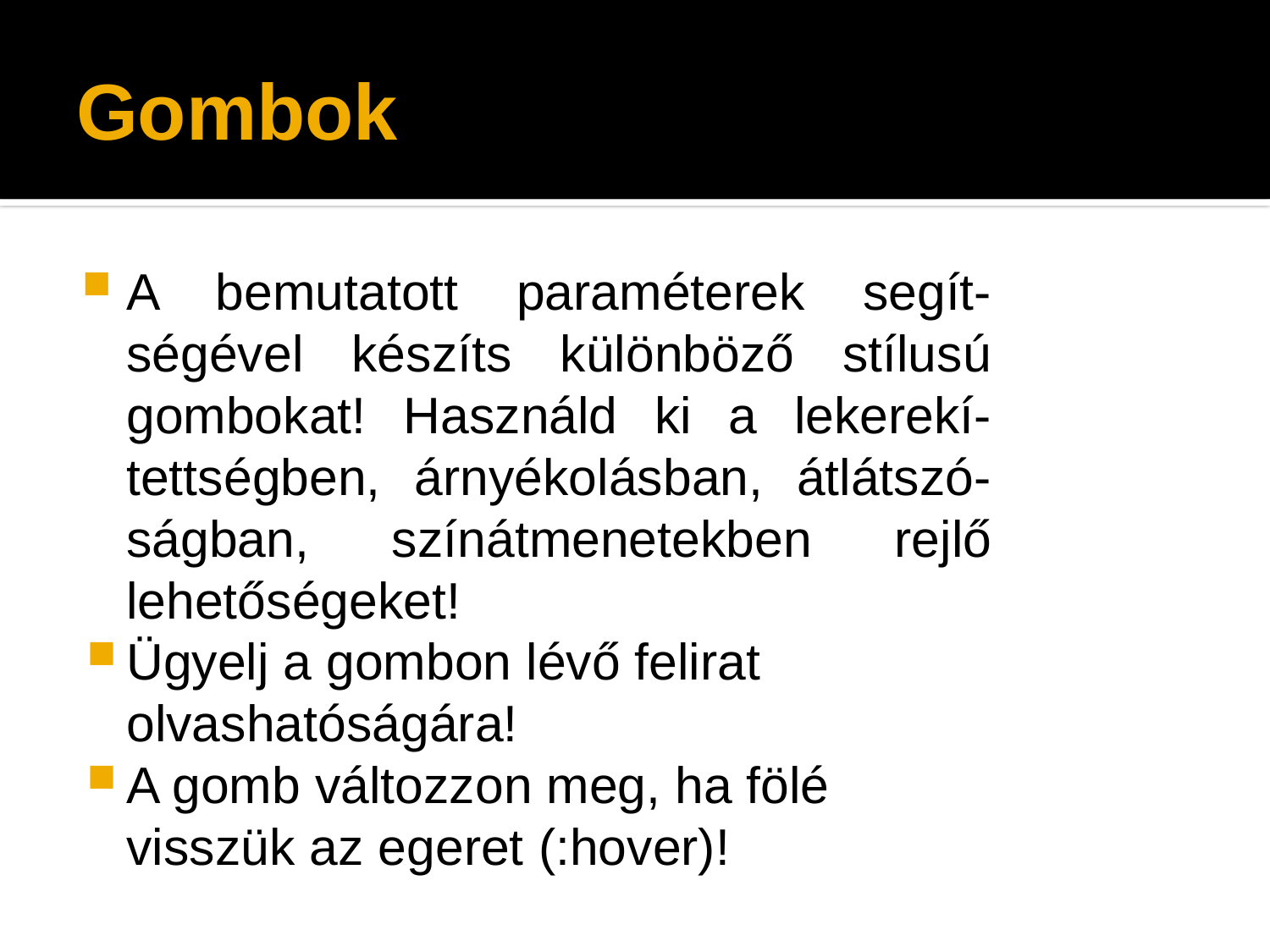

# Gombok
A bemutatott paraméterek segít-ségével készíts különböző stílusú gombokat! Használd ki a lekerekí-tettségben, árnyékolásban, átlátszó-ságban, színátmenetekben rejlő lehetőségeket!
Ügyelj a gombon lévő felirat olvashatóságára!
A gomb változzon meg, ha fölé visszük az egeret (:hover)!